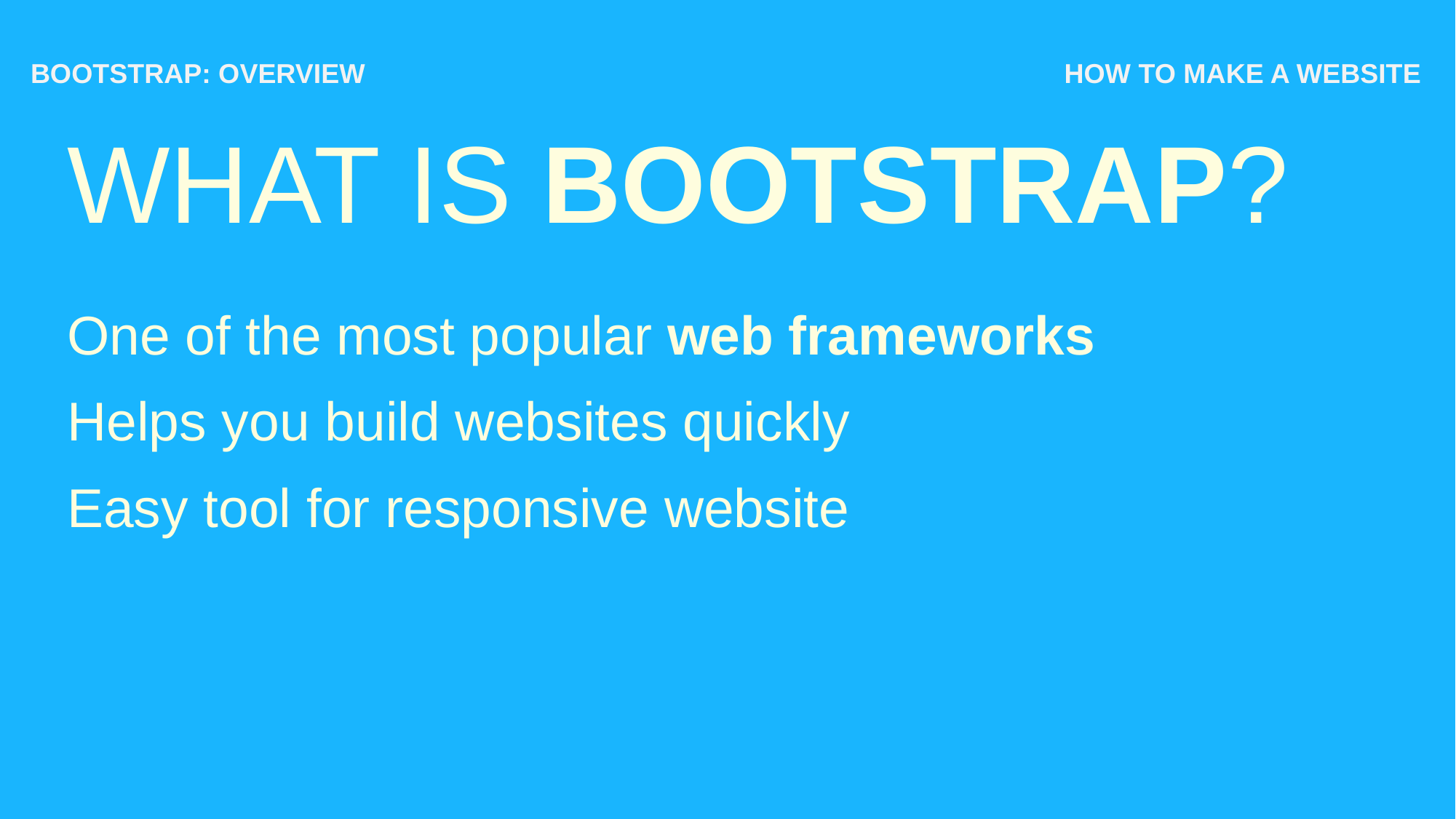

BOOTSTRAP: OVERVIEW
HOW TO MAKE A WEBSITE
# WHAT IS BOOTSTRAP?
One of the most popular web frameworks
Helps you build websites quickly
Easy tool for responsive website